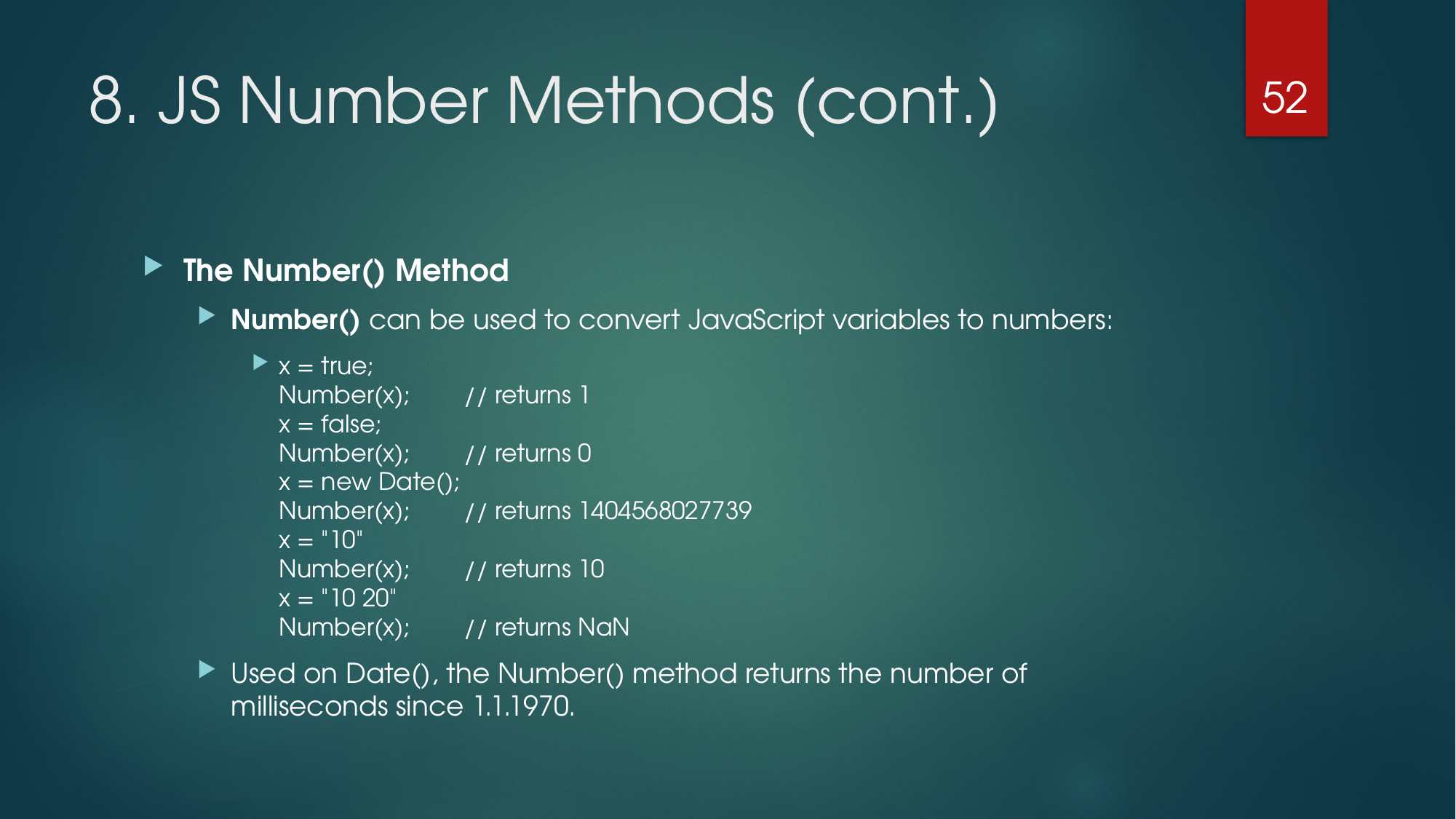

52
# 8. JS Number Methods (cont.)
The Number() Method
Number() can be used to convert JavaScript variables to numbers:
x = true;
Number(x);        // returns 1
x = false;     
Number(x);        // returns 0
x = new Date();
Number(x);        // returns 1404568027739
x = "10"
Number(x);        // returns 10
x = "10 20"
Number(x);        // returns NaN
Used on Date(), the Number() method returns the number of milliseconds since 1.1.1970.